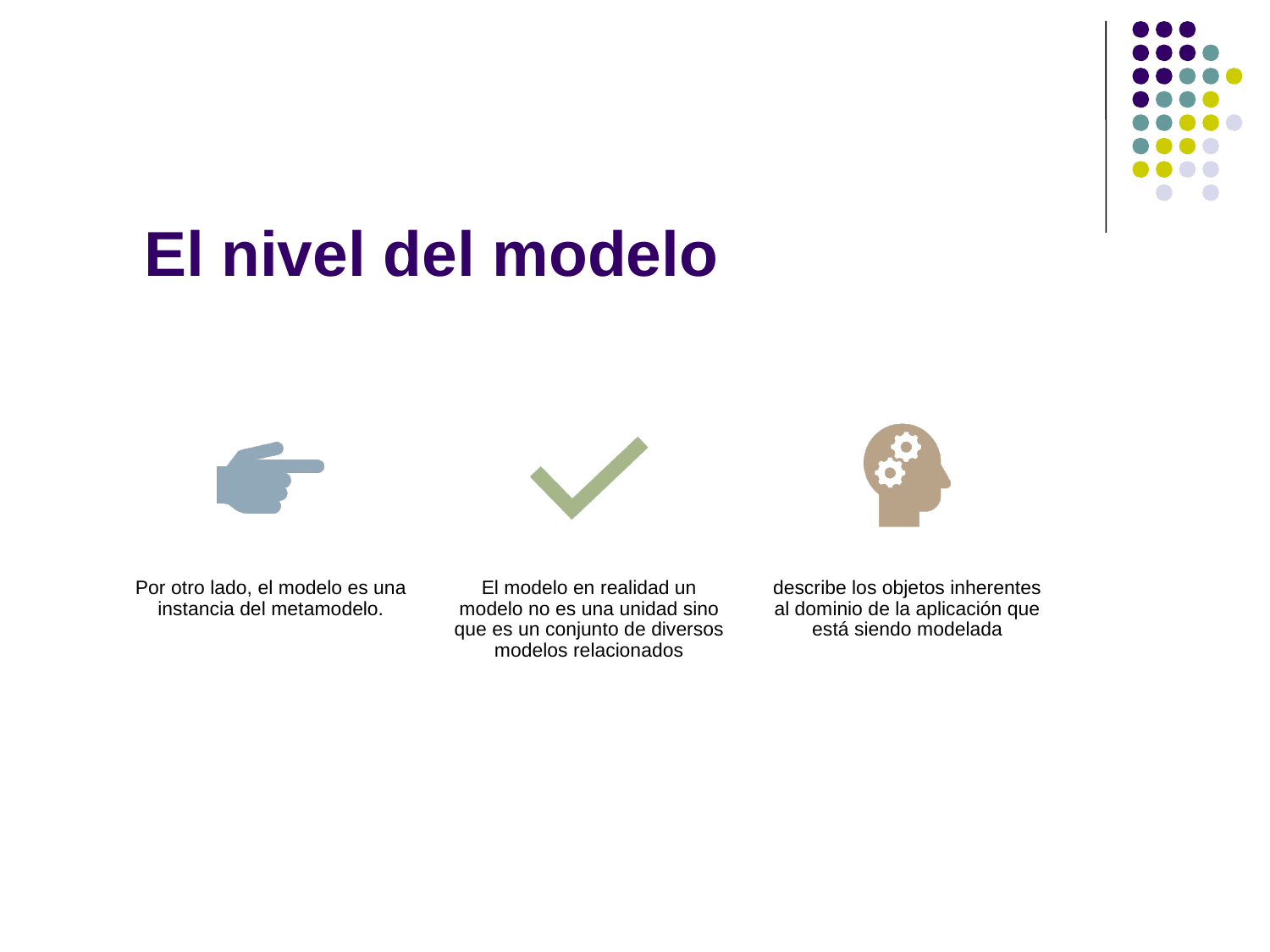

# El nivel del modelo
Por otro lado, el modelo es una instancia del metamodelo.
El modelo en realidad un modelo no es una unidad sino que es un conjunto de diversos modelos relacionados
describe los objetos inherentes al dominio de la aplicación que está siendo modelada